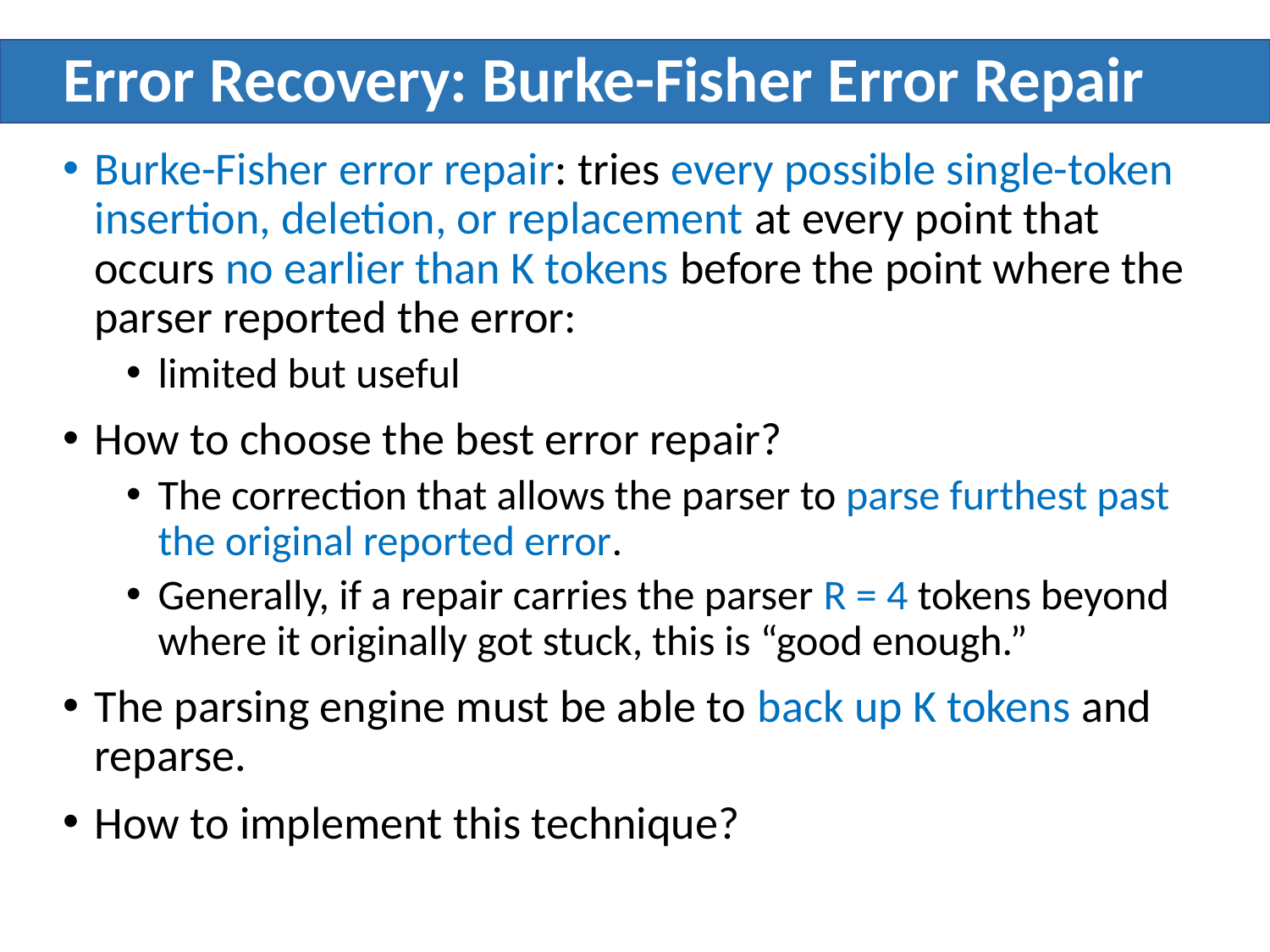

# Error Recovery: Burke-Fisher Error Repair
Burke-Fisher error repair: tries every possible single-token insertion, deletion, or replacement at every point that occurs no earlier than K tokens before the point where the parser reported the error:
limited but useful
How to choose the best error repair?
The correction that allows the parser to parse furthest past the original reported error.
Generally, if a repair carries the parser R = 4 tokens beyond where it originally got stuck, this is “good enough.”
The parsing engine must be able to back up K tokens and reparse.
How to implement this technique?